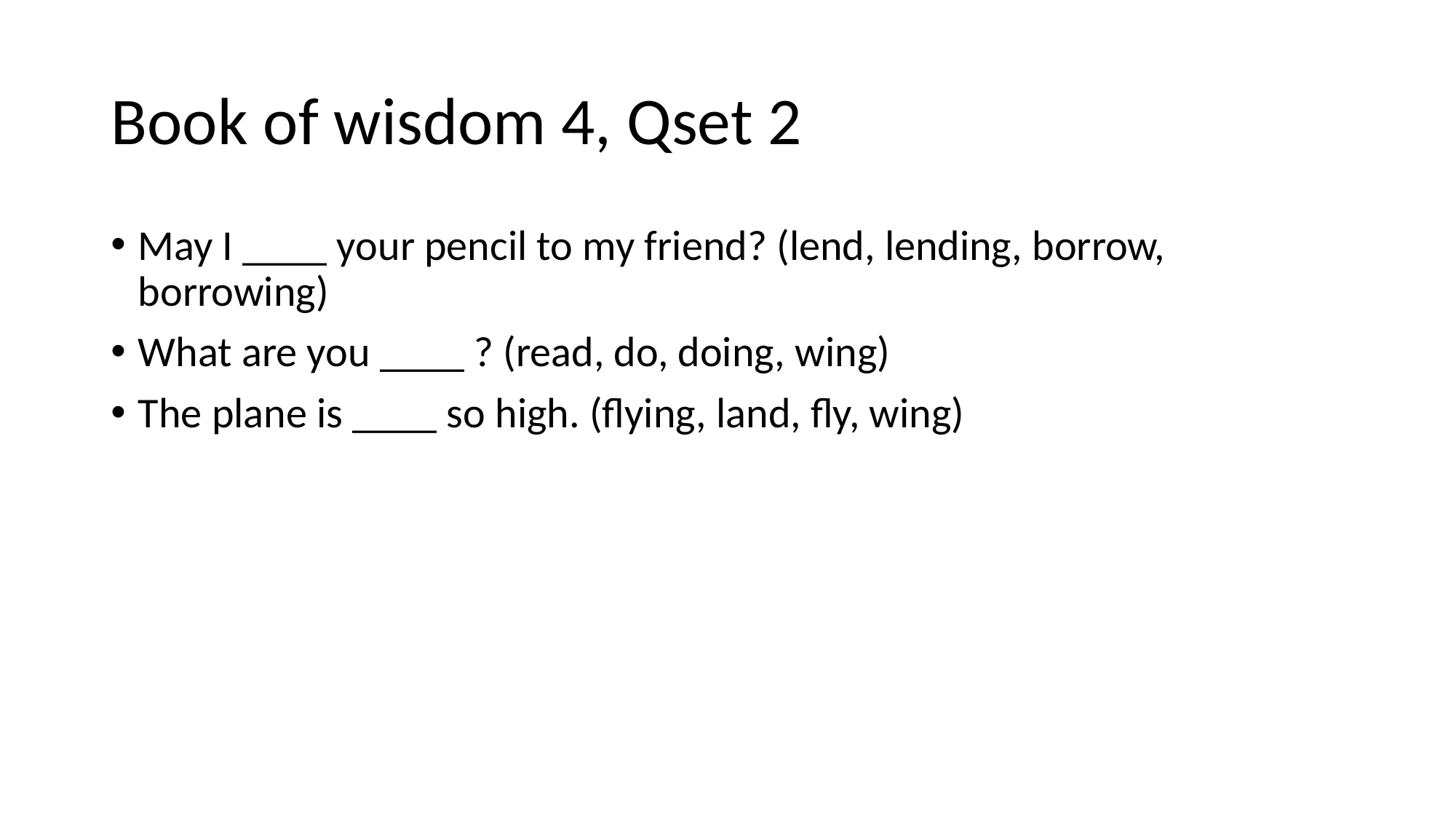

# Book of wisdom 4, Qset 2
May I ____ your pencil to my friend? (lend, lending, borrow, borrowing)
What are you ____ ? (read, do, doing, wing)
The plane is ____ so high. (flying, land, fly, wing)